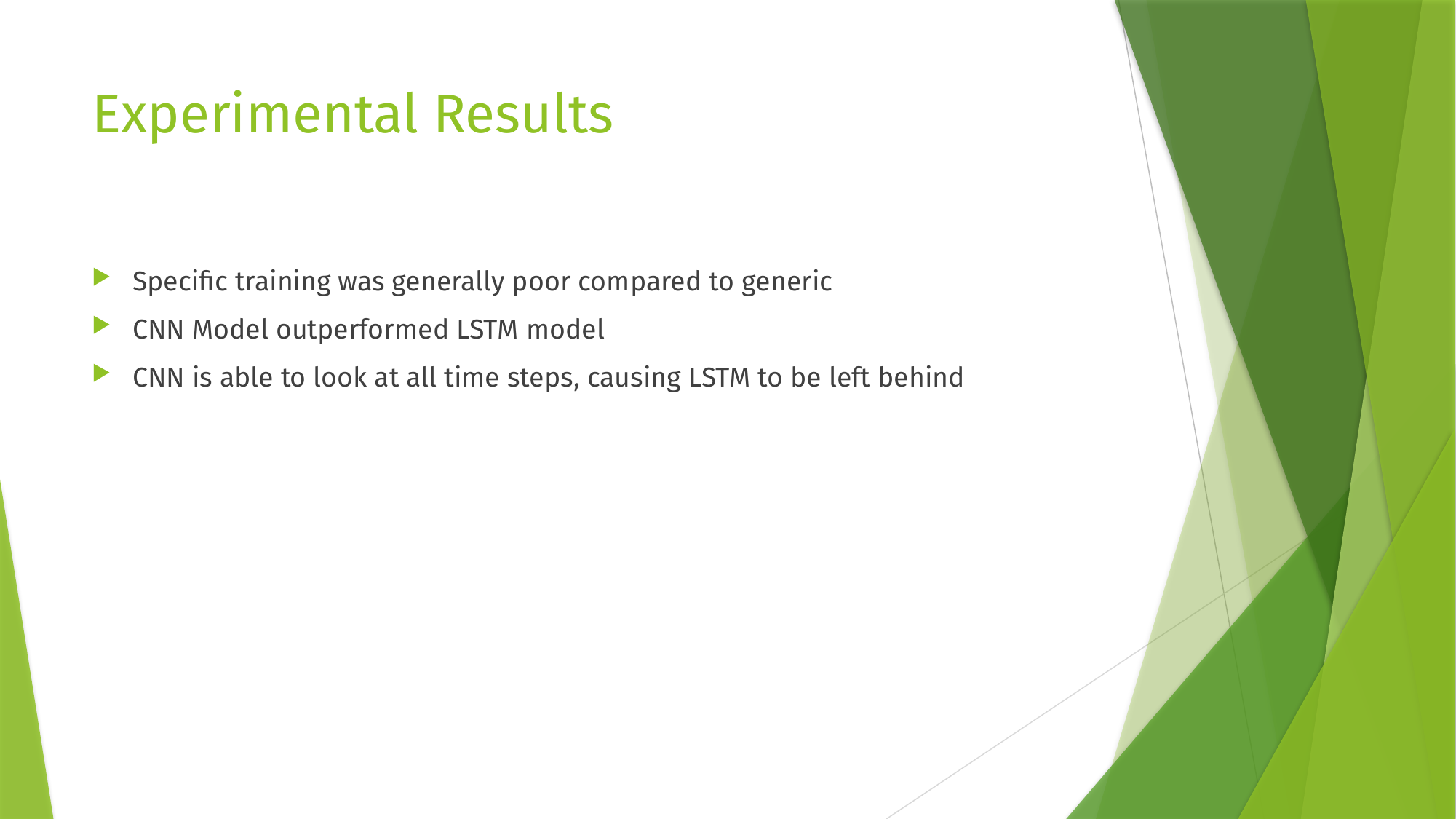

# Experimental Results
Specific training was generally poor compared to generic
CNN Model outperformed LSTM model
CNN is able to look at all time steps, causing LSTM to be left behind